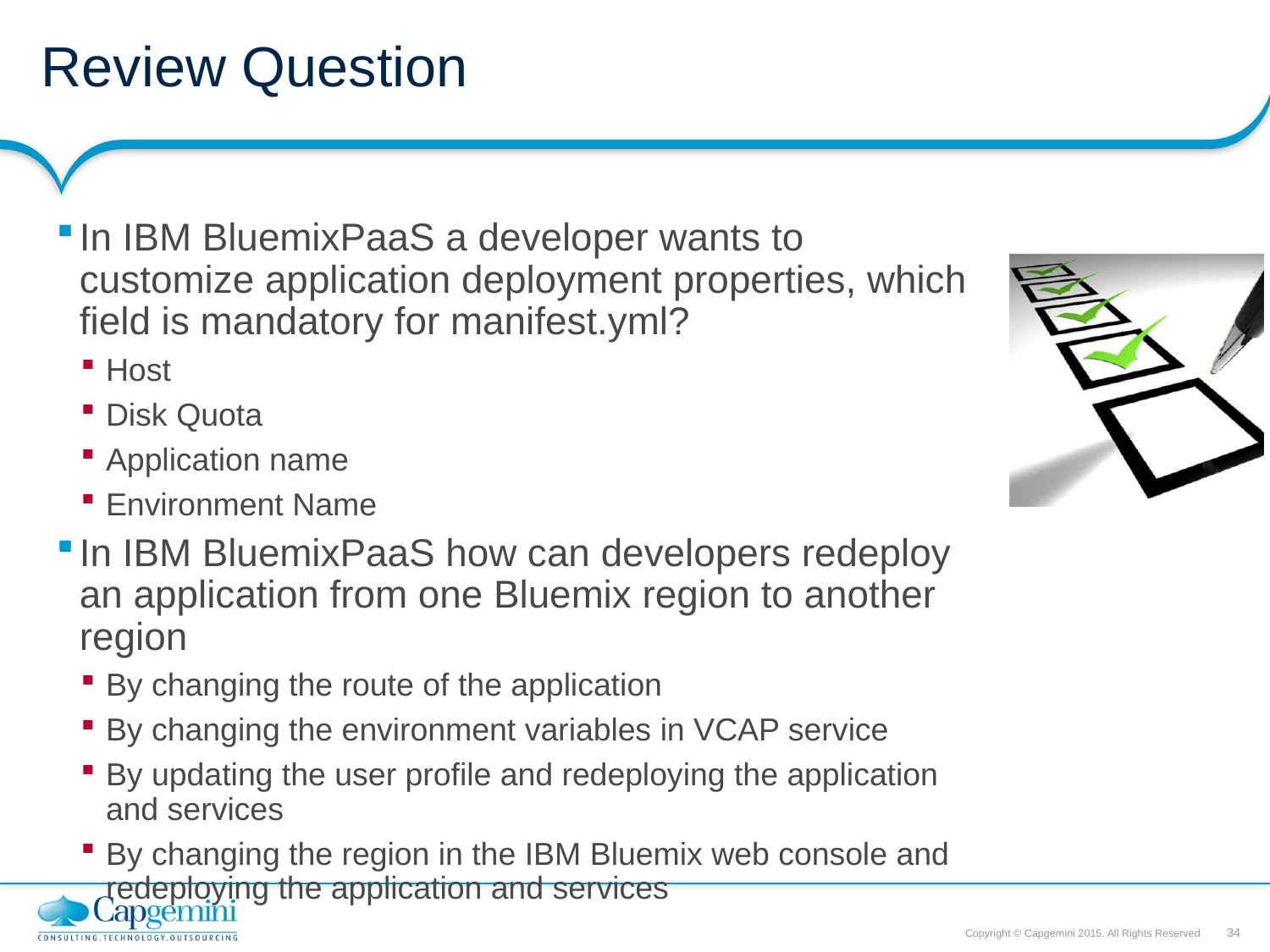

# Review Question
In IBM BluemixPaaS a developer wants to customize application deployment properties, which field is mandatory for manifest.yml?
Host
Disk Quota
Application name
Environment Name
In IBM BluemixPaaS how can developers redeploy an application from one Bluemix region to another region
By changing the route of the application
By changing the environment variables in VCAP service
By updating the user profile and redeploying the application and services
By changing the region in the IBM Bluemix web console and redeploying the application and services